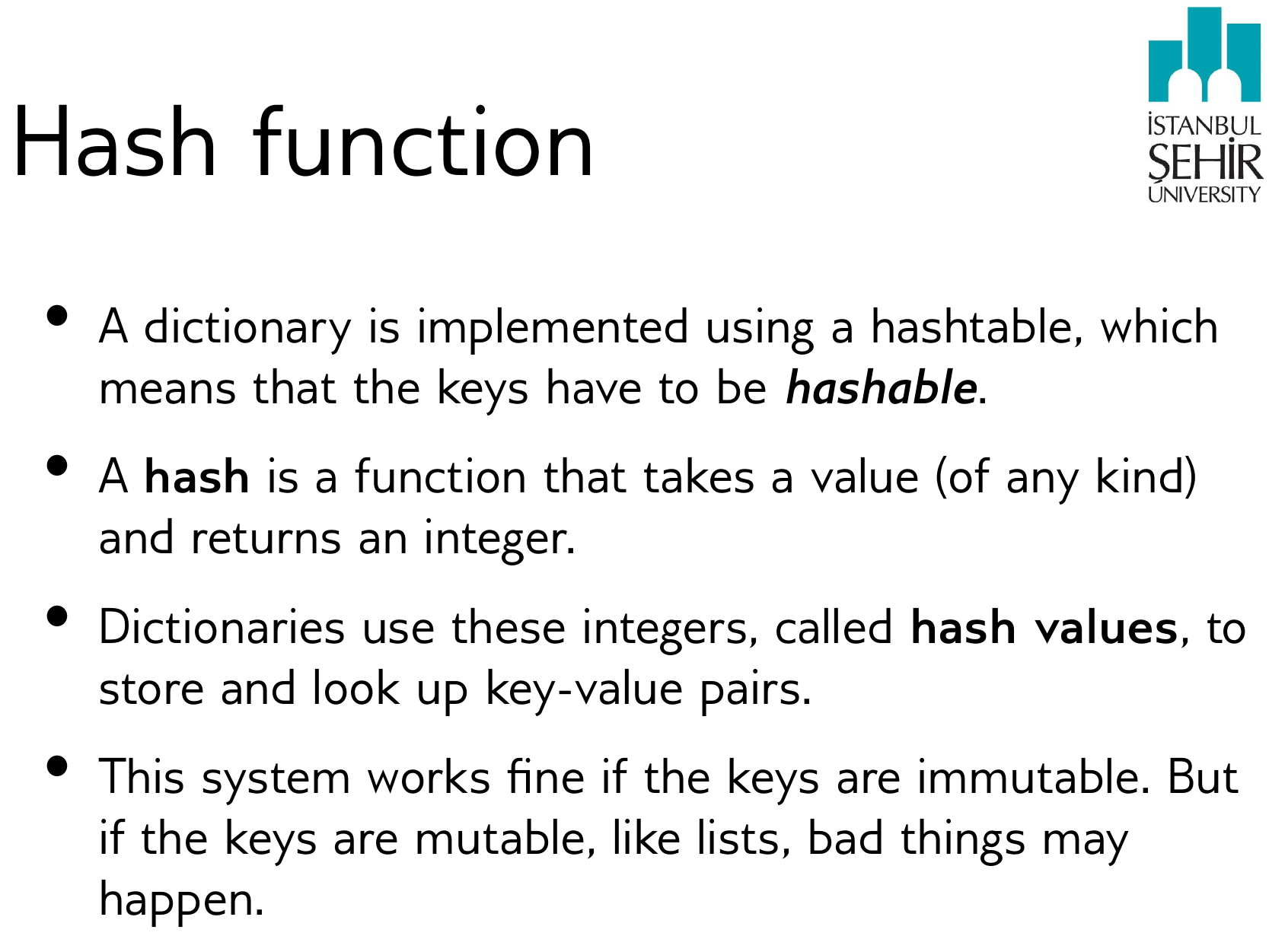

# Hash function
A dictionary is implemented using a hashtable, which means that the keys have to be hashable.
A hash is a function that takes a value (of any kind) and returns an integer.
Dictionaries use these integers, called hash values, to store and look up key-value pairs.
This system works fine if the keys are immutable. But if the keys are mutable, like lists, bad things may happen.